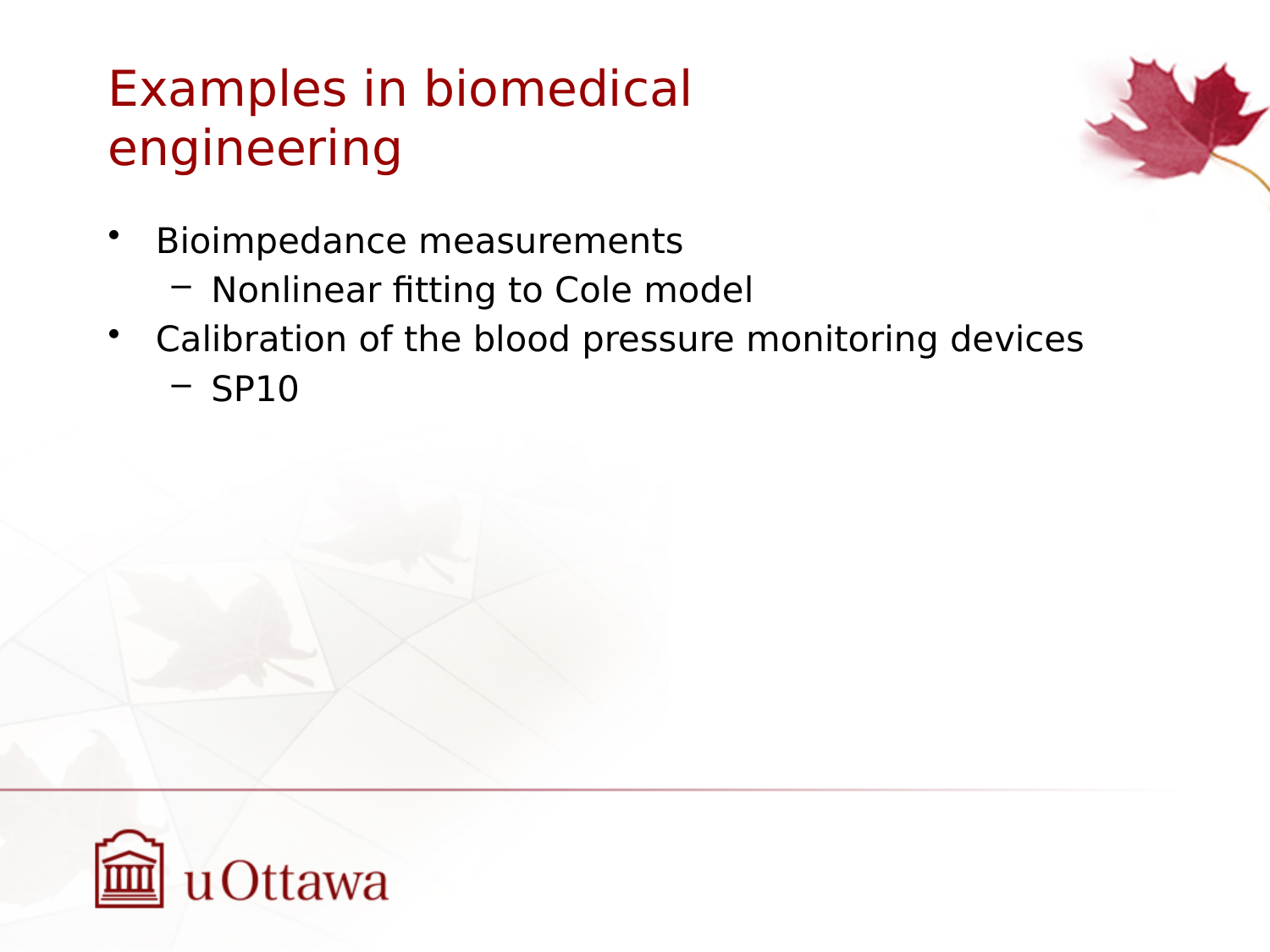

# Examples in biomedical engineering
Bioimpedance measurements
Nonlinear fitting to Cole model
Calibration of the blood pressure monitoring devices
SP10